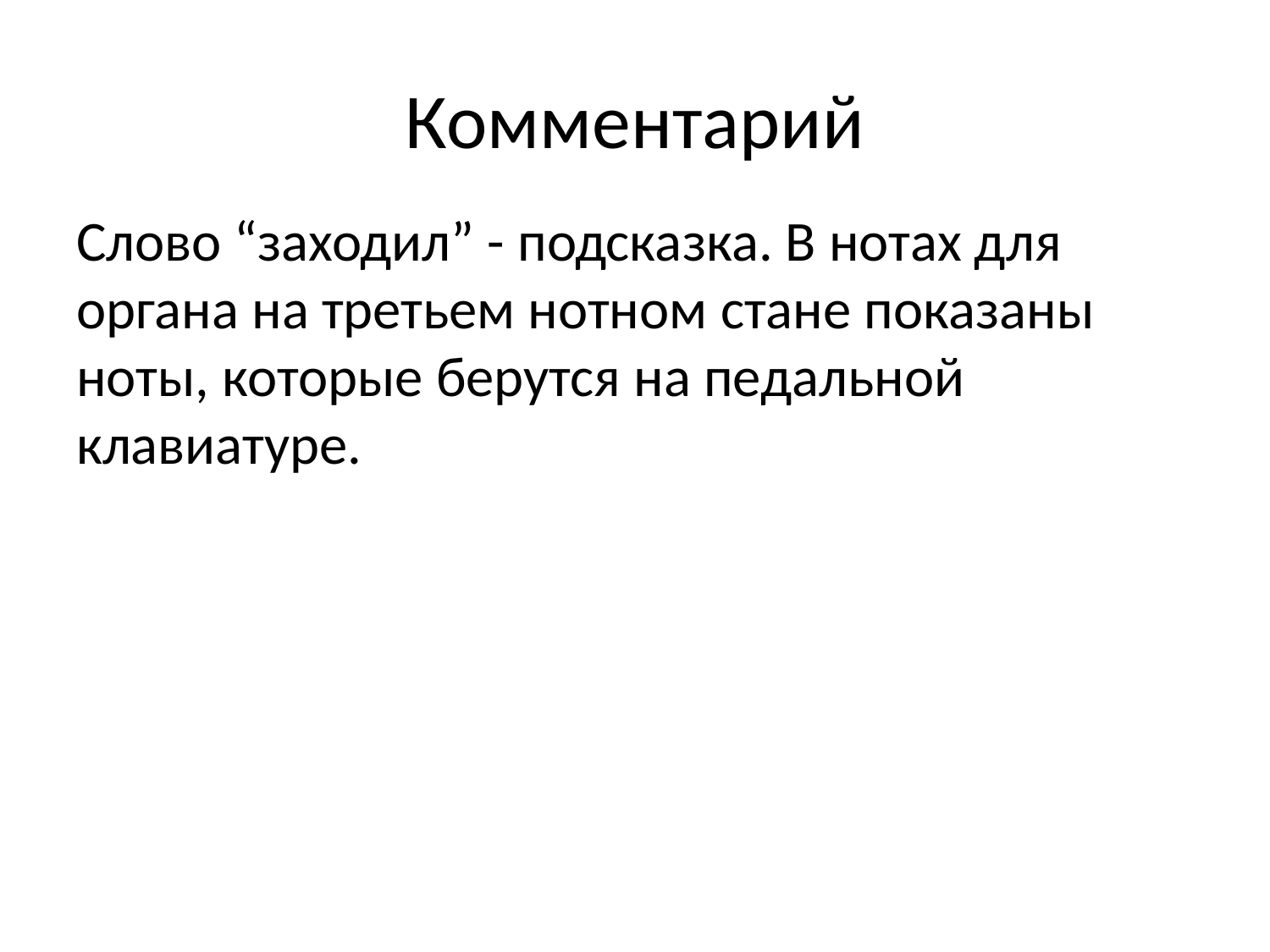

# Комментарий
Слово “заходил” - подсказка. В нотах для органа на третьем нотном стане показаны ноты, которые берутся на педальной клавиатуре.